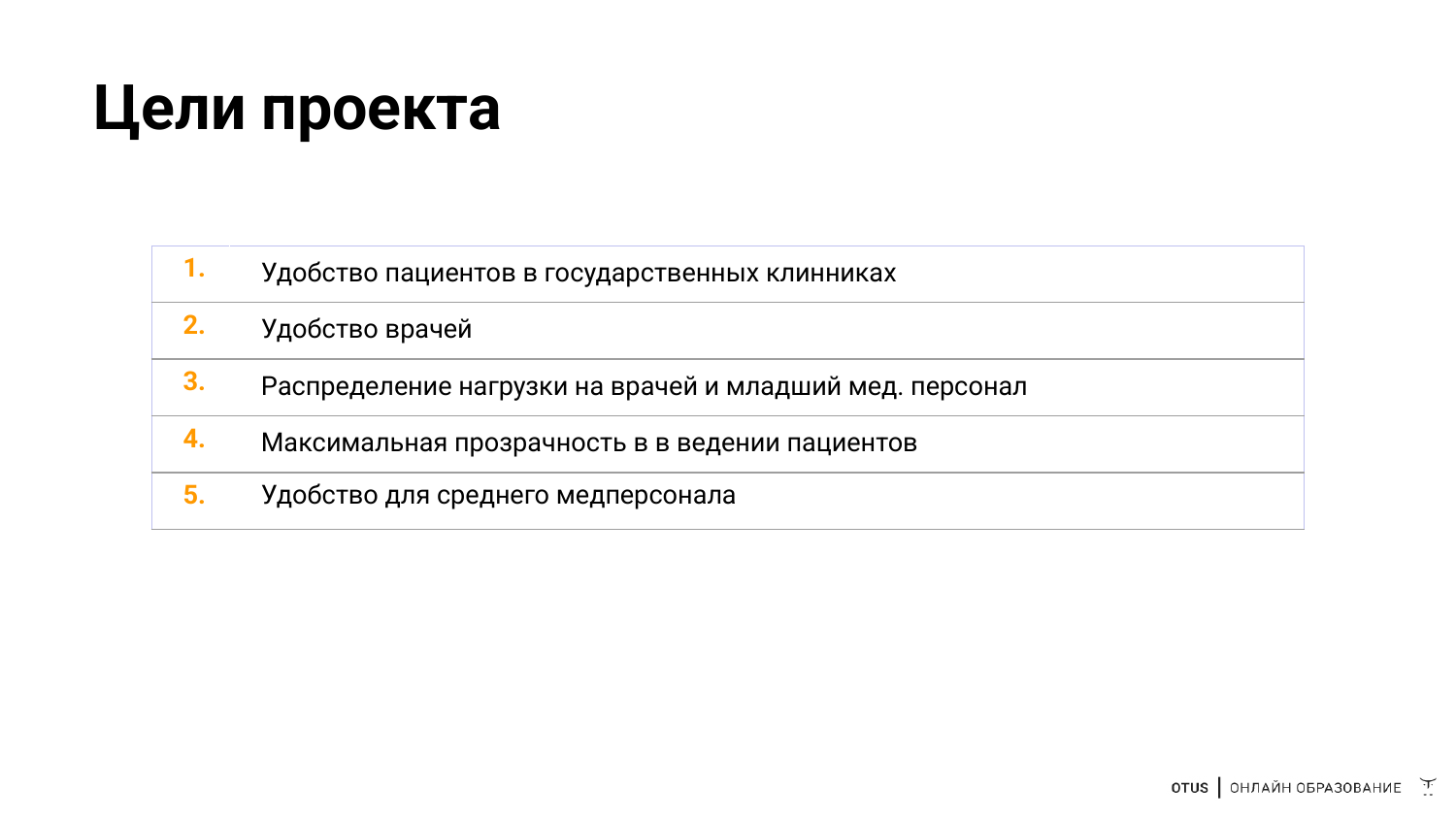

# Цели проекта
| 1. | Удобство пациентов в государственных клинниках |
| --- | --- |
| 2. | Удобство врачей |
| 3. | Распределение нагрузки на врачей и младший мед. персонал |
| 4. | Максимальная прозрачность в в ведении пациентов |
| 5. | Удобство для среднего медперсонала |